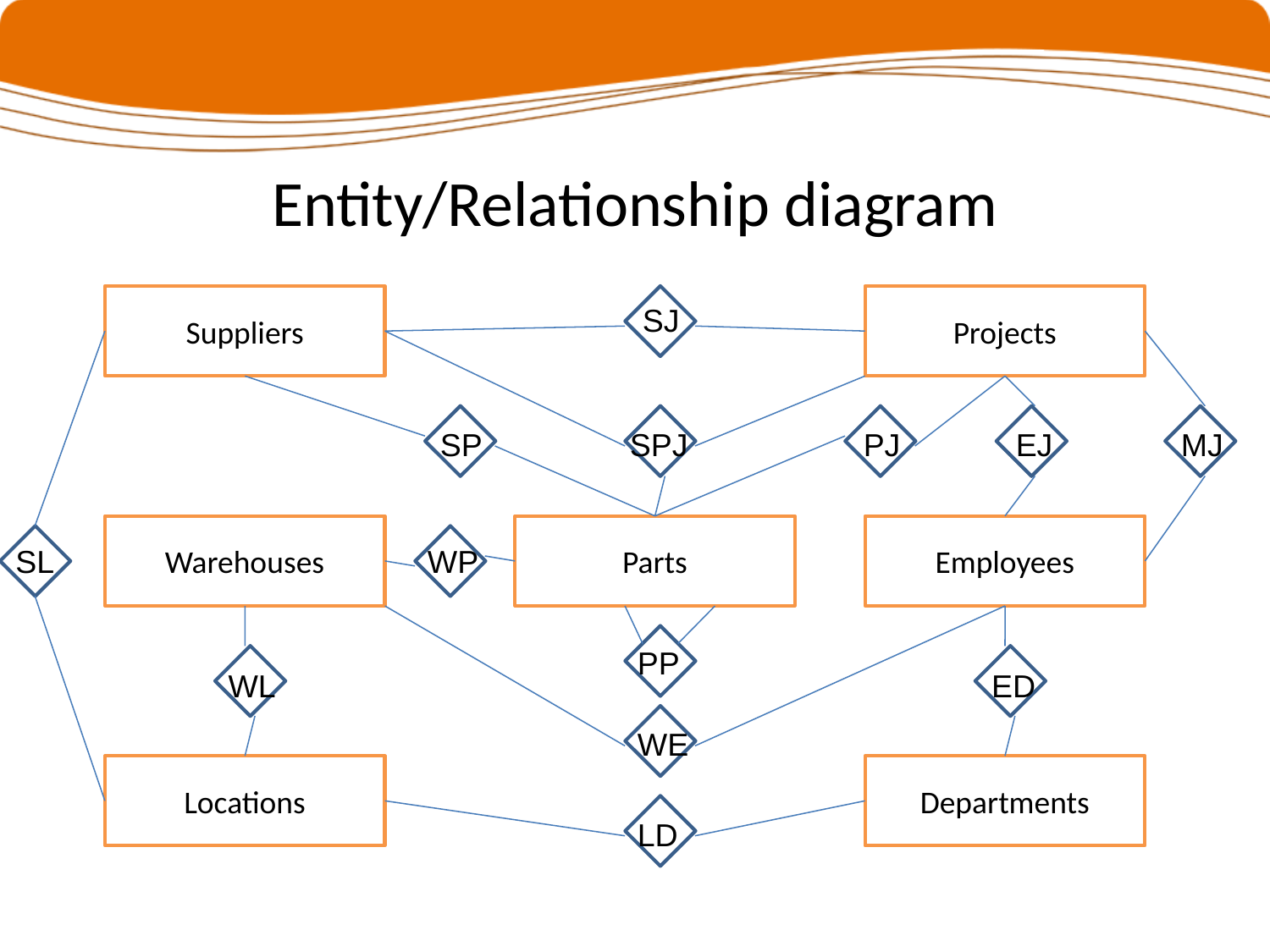

Entity/Relationship diagram
Suppliers
Projects
SJ

SP
SPJ
PJ
EJ
MJ

Warehouses
Parts
Employees
SL
WP

PP

WL
ED

WE
Locations
Departments

LD